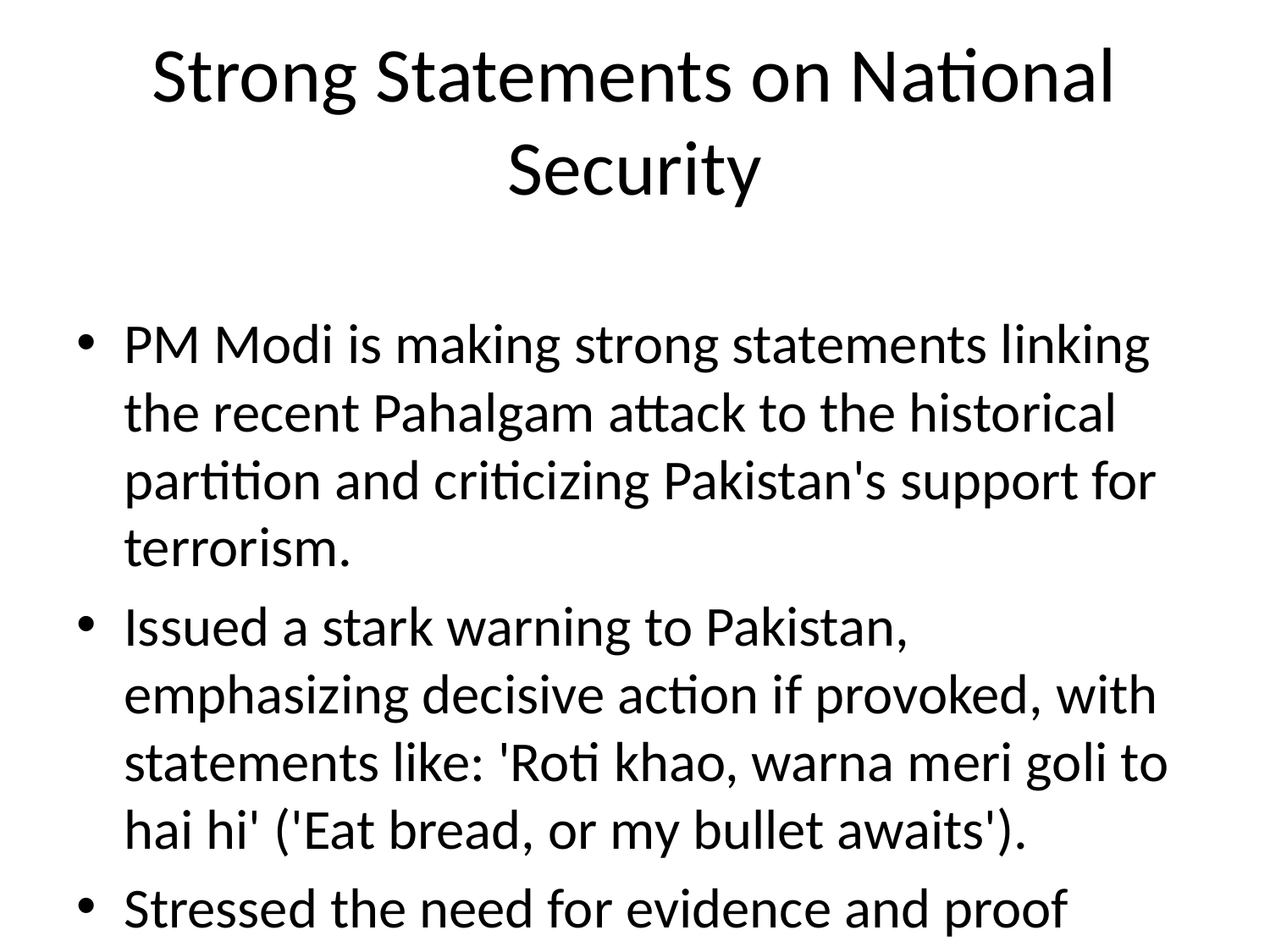

# Strong Statements on National Security

PM Modi is making strong statements linking the recent Pahalgam attack to the historical partition and criticizing Pakistan's support for terrorism.
Issued a stark warning to Pakistan, emphasizing decisive action if provoked, with statements like: 'Roti khao, warna meri goli to hai hi' ('Eat bread, or my bullet awaits').
Stressed the need for evidence and proof regarding terrorism, referencing a recent incident: 'Iss baar camera ke samne kiya'.